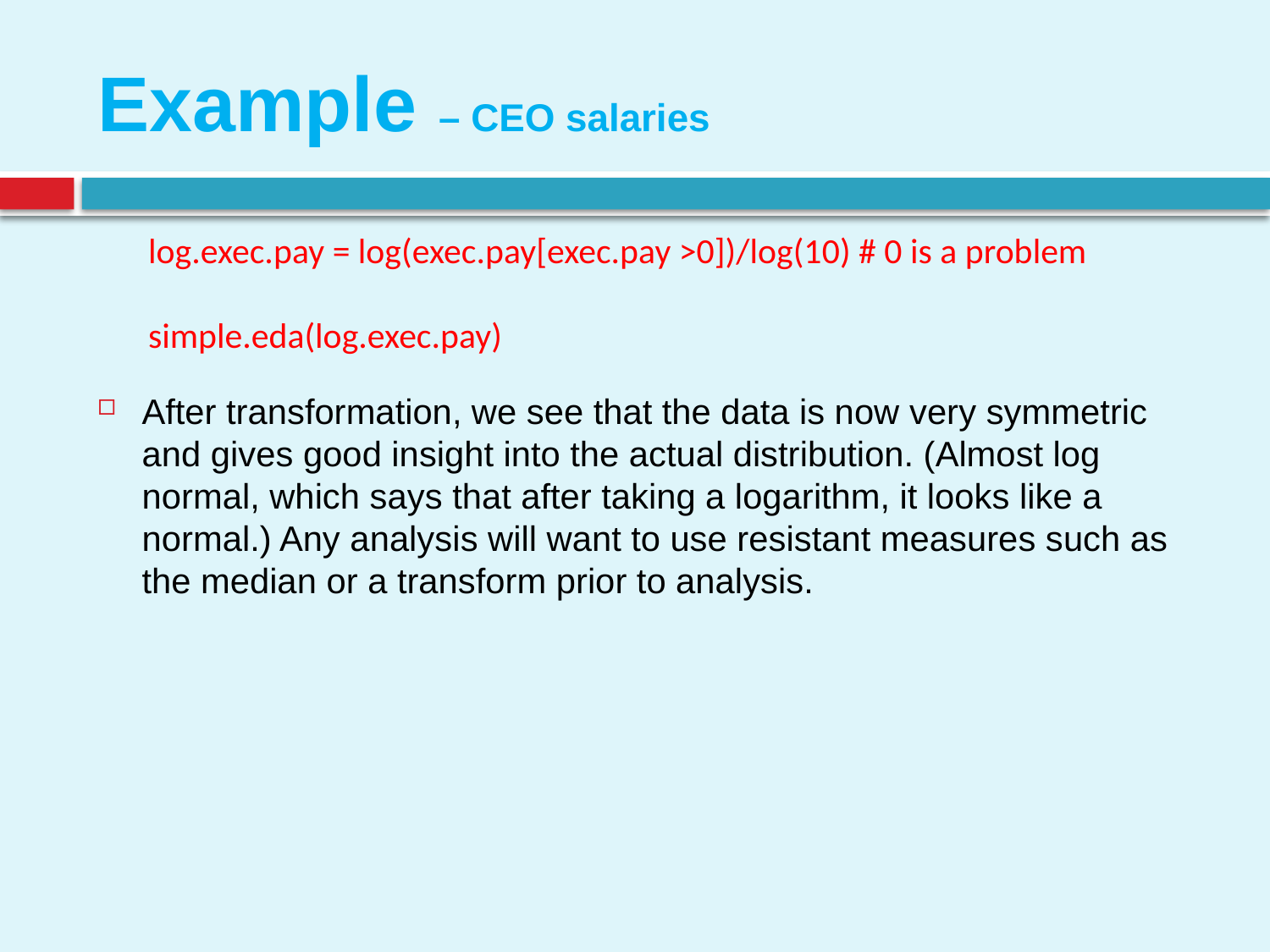

# Example – CEO salaries
log.exec.pay = log(exec.pay[exec.pay >0])/log(10) # 0 is a problem
simple.eda(log.exec.pay)
After transformation, we see that the data is now very symmetric and gives good insight into the actual distribution. (Almost log normal, which says that after taking a logarithm, it looks like a normal.) Any analysis will want to use resistant measures such as the median or a transform prior to analysis.